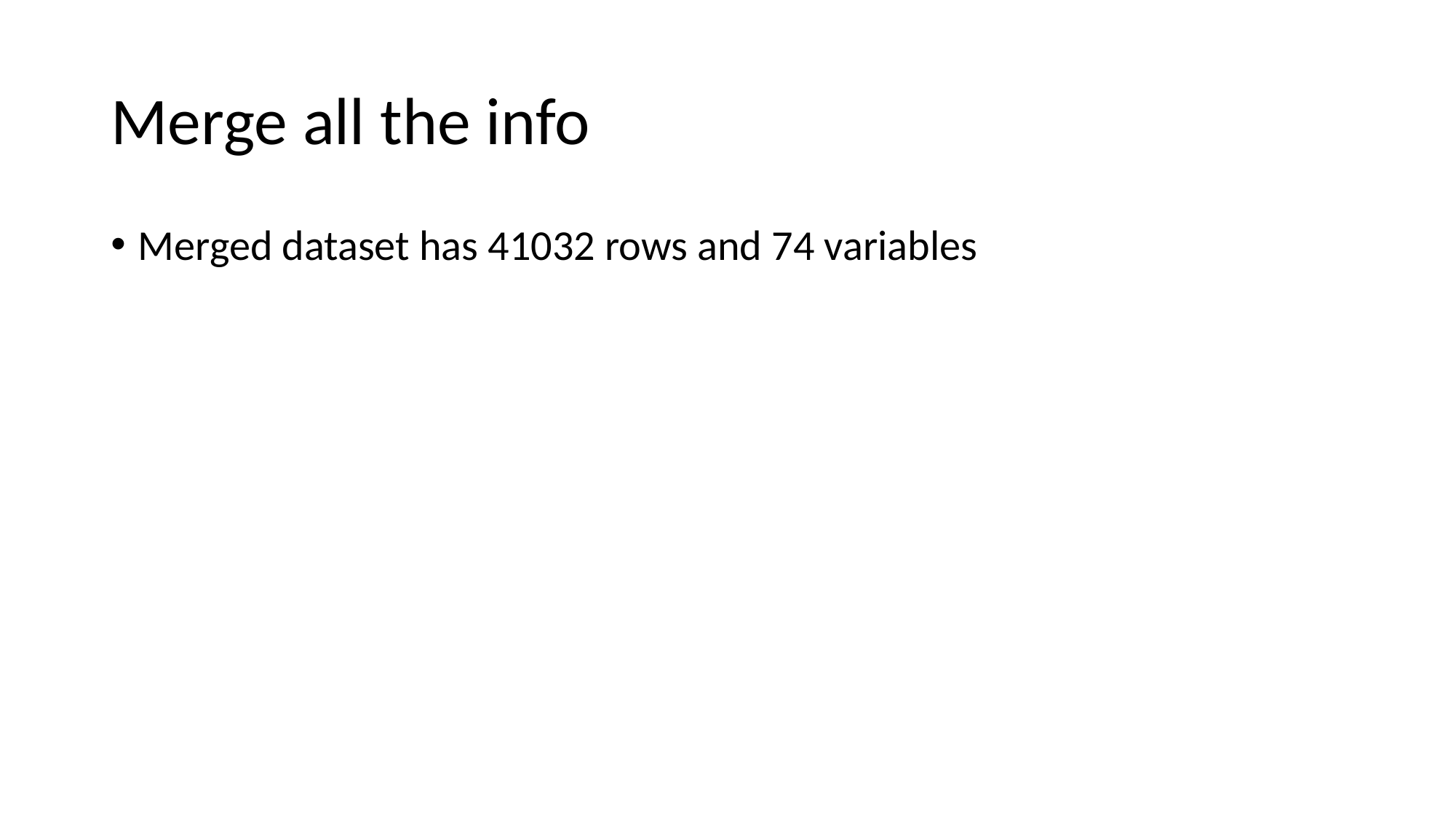

# Merge all the info
Merged dataset has 41032 rows and 74 variables